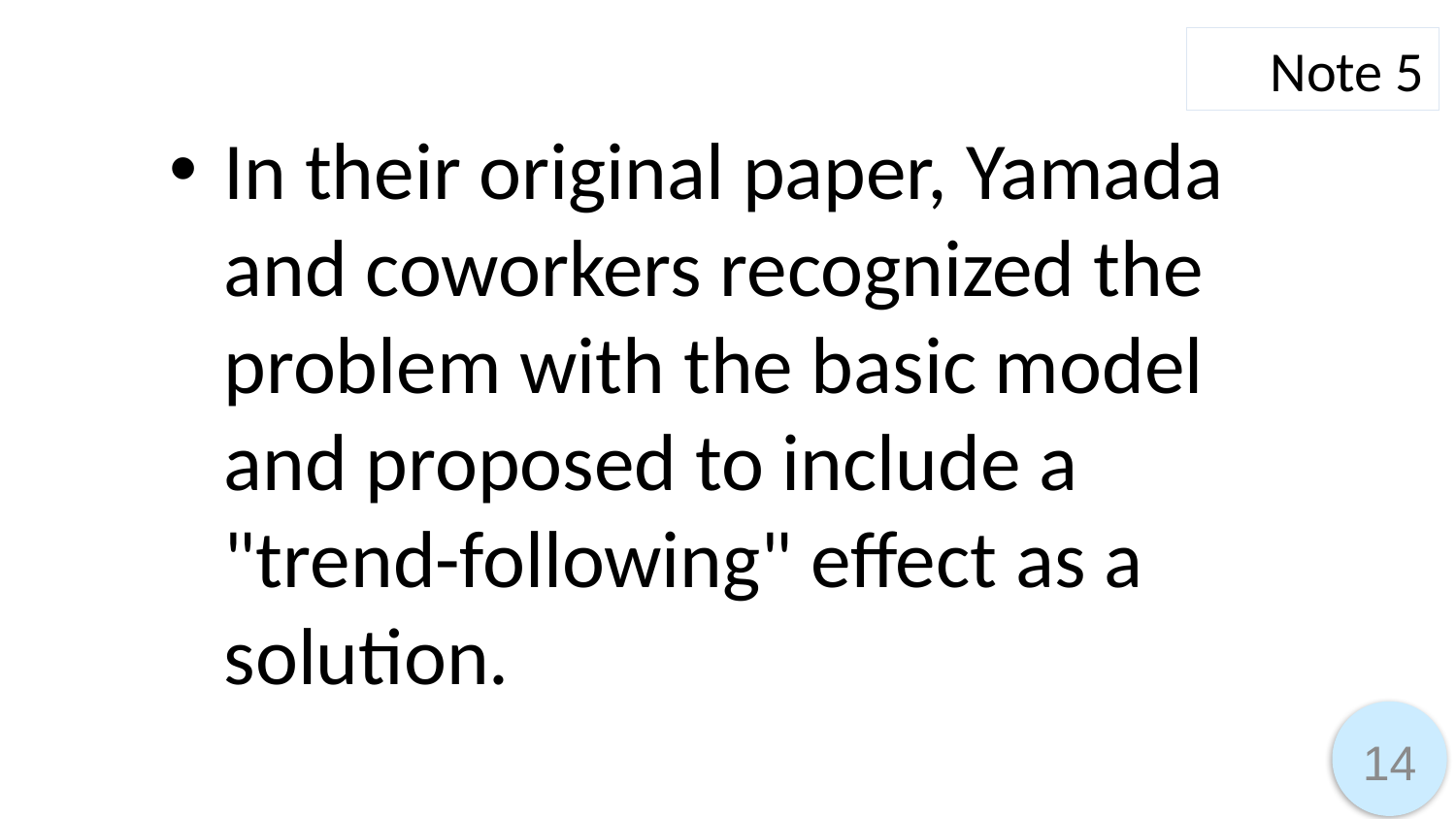

Note 5
In their original paper, Yamada and coworkers recognized the problem with the basic model and proposed to include a "trend-following" effect as a solution.
14